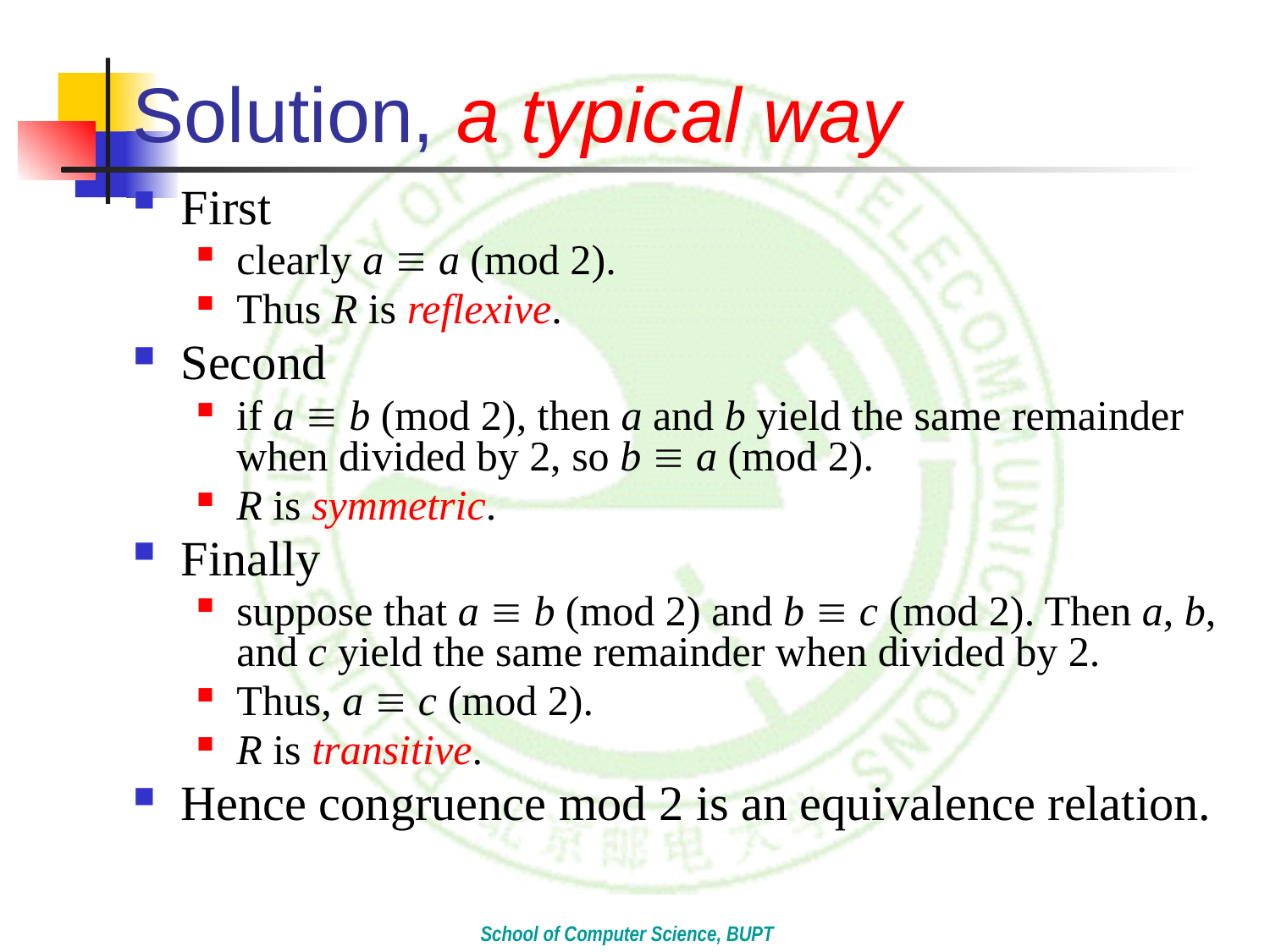

# Solution, a typical way
First
clearly a ≡ a (mod 2).
Thus R is reflexive.
Second
if a ≡ b (mod 2), then a and b yield the same remainder when divided by 2, so b ≡ a (mod 2).
R is symmetric.
Finally
suppose that a ≡ b (mod 2) and b ≡ c (mod 2). Then a, b, and c yield the same remainder when divided by 2.
Thus, a ≡ c (mod 2).
R is transitive.
Hence congruence mod 2 is an equivalence relation.

School of Computer Science, BUPT
8